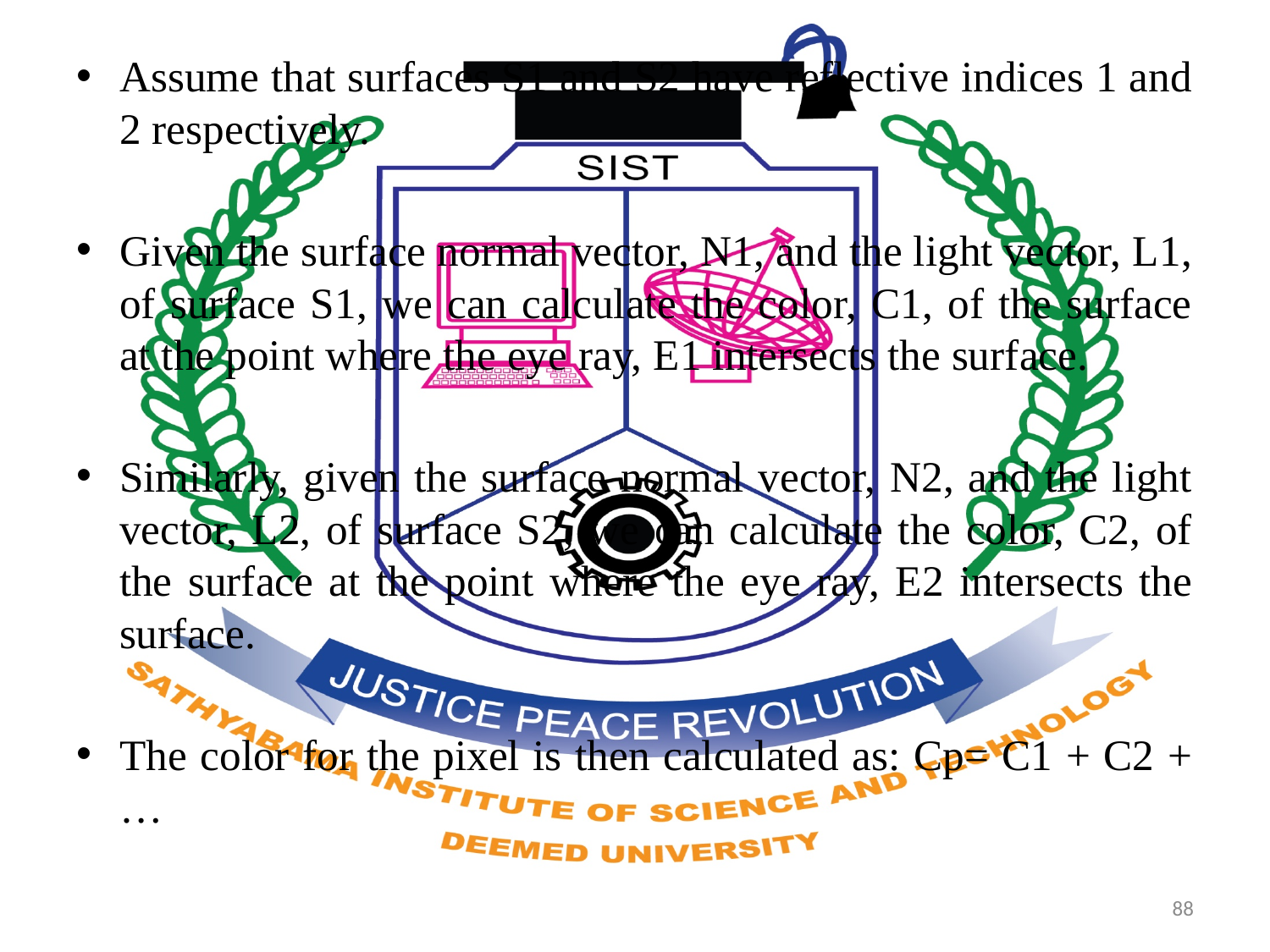

Assume that surfaces S1 and S2 have reflective indices 1 and 2 respectively.

Given the surface normal vector, N1, and the light vector, L1, of surface S1, we can calculate the color, C1, of the surface at the point where the eye ray, E1 intersects the surface.

Similarly, given the surface normal vector, N2, and the light vector, L2, of surface S2, we can calculate the color, C2, of the surface at the point where the eye ray, E2 intersects the surface.

The color for the pixel is then calculated as: Cp= C1 + C2 + …
88